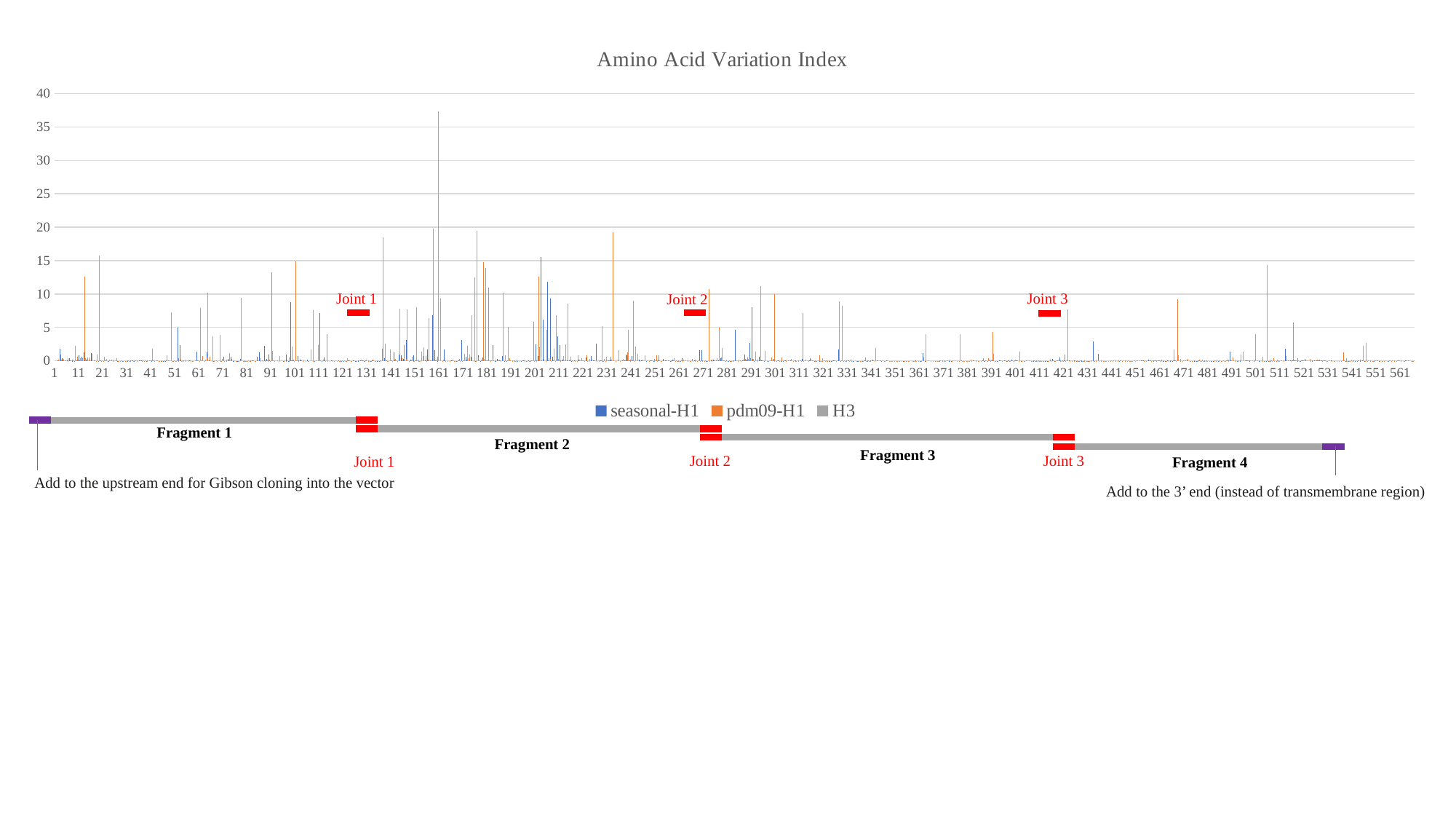

### Chart: Amino Acid Variation Index

| Category | seasonal-H1 | pdm09-H1 | H3 |
|---|---|---|---|
| 1 | 0.0 | 0.0 | 0.0 |
| 2 | 0.0173465588000362 | 0.149165278821299 | 0.0897853772508368 |
| 3 | 1.82221501013035 | 0.969994451751249 | 0.149395997137521 |
| 4 | 0.388153833865174 | 0.175838385638067 | 0.248061438438943 |
| 5 | 0.0226974196951491 | 0.0166846605628891 | 0.0304188984853833 |
| 6 | 0.0498030281795157 | 0.365355096148519 | 0.00315223500019184 |
| 7 | 0.389821112259694 | 0.0966584751145333 | 0.108072727720851 |
| 8 | 0.000756748078029514 | 0.190550302726383 | 0.117198693765797 |
| 9 | 0.000756748078029514 | 0.00966834425596312 | 2.23817910541989 |
| 10 | 0.0370613996984606 | 0.656804620594161 | 0.222416050490209 |
| 11 | 0.831067788495618 | 0.076504346602212 | 0.363330872097243 |
| 12 | 0.615981243807963 | 0.343689439556943 | 0.280279545017498 |
| 13 | 1.21659102210694 | 12.5728565234922 | 0.438808731911848 |
| 14 | 0.00907765114851426 | 0.233887282649068 | 0.496660828117986 |
| 15 | 0.0951846356907453 | 0.20272932083987 | 0.520990127532558 |
| 16 | 1.16344394464754 | 0.227243914180947 | 1.08128228411868 |
| 17 | 0.0 | 0.0643370227955734 | 0.0408839587951931 |
| 18 | 0.000756748078029514 | 0.00602645544845308 | 0.91408540565958 |
| 19 | 0.000756748078029514 | 0.0257394662048969 | 15.7309119545833 |
| 20 | 0.022599333326588 | 0.0023590318771184 | 0.0505178560980334 |
| 21 | 0.0 | 0.000884764966075776 | 0.567127144802869 |
| 22 | 0.00702288779968807 | 0.0118838688926944 | 0.308689048801463 |
| 23 | 0.000756748078029514 | 0.000686377859249347 | 0.119922452452623 |
| 24 | 0.0 | 0.00847933466632281 | 0.203935749167905 |
| 25 | 0.0 | 0.00147483882834309 | 0.219398149752066 |
| 26 | 0.0 | 0.00868627132039793 | 0.339538142133029 |
| 27 | 0.0023981463617058 | 0.00105754147596563 | 0.00306988160507237 |
| 28 | 0.0 | 0.00236823021521829 | 0.0719206432879429 |
| 29 | 0.000756748078029514 | 0.00118025060504579 | 0.00161867025353936 |
| 30 | 0.0 | 0.0011800765067977 | 0.0025897057753865 |
| 31 | 0.0023981463617058 | 0.0651902128032199 | 0.0225383771264098 |
| 32 | 0.000756748078029514 | 0.0387295619287899 | 0.00348133261815631 |
| 33 | 0.00702288779968807 | 0.00978785560268021 | 0.00210971567696608 |
| 34 | 0.000757321178927742 | 0.0119019225882855 | 0.0151979314534542 |
| 35 | 0.0 | 7.37384668498528e-05 | 0.0145398389769669 |
| 36 | 0.0442823410829832 | 0.102180898199377 | 0.0129057095818189 |
| 37 | 0.0158804419306517 | 7.37656636843423e-05 | 0.171500521333844 |
| 38 | 0.000757321178927742 | 0.00187021151625303 | 0.00827520027087337 |
| 39 | 0.00453799978127559 | 0.0267395640829648 | 0.000647391522902262 |
| 40 | 0.0 | 0.00811634003613589 | 0.0129125130328724 |
| 41 | 0.000756748078029514 | 0.0106329023619023 | 1.81190084990364 |
| 42 | 0.0127404803705875 | 0.00191221606002425 | 0.000323709026017317 |
| 43 | 0.0 | 0.00728409546371727 | 0.0404545764267729 |
| 44 | 0.0 | 7.37439046121914e-05 | 0.0017263808954426 |
| 45 | 0.00302699105758281 | 0.00475816407958043 | 0.0104820718582368 |
| 46 | 0.000756748078029514 | 0.000571739423913308 | 0.0562960956195938 |
| 47 | 0.00302699105758281 | 0.0611209570400281 | 0.807634397086744 |
| 48 | 0.0 | 0.0402824762345782 | 0.038373743990755 |
| 49 | 0.0 | 0.114443611040218 | 7.2591487597619 |
| 50 | 0.00239996200376565 | 0.00122542641482104 | 0.10299867006239 |
| 51 | 0.0 | 0.00105738551491823 | 0.000647391522902262 |
| 52 | 4.98757656745949 | 0.357999890178474 | 0.000323691562370747 |
| 53 | 2.35543339710526 | 0.17331929488171 | 0.00197888723579599 |
| 54 | 0.000756748078029514 | 0.0169983481797602 | 0.00665808262794911 |
| 55 | 0.0 | 0.149650554253763 | 0.00254951394270254 |
| 56 | 0.0 | 0.0836184273867702 | 0.00450168171314089 |
| 57 | 0.00702288779968807 | 0.0196045913683762 | 0.00148413577454419 |
| 58 | 0.0 | 0.0018699357072962 | 0.00355268110185964 |
| 59 | 0.0 | 0.0 | 0.0218566066599035 |
| 60 | 1.37300340003758 | 0.0843794838357893 | 0.0188361133710938 |
| 61 | 0.0 | 0.00403509893638302 | 7.92763617318668 |
| 62 | 0.0871123205383507 | 0.734746947526519 | 0.201456580042684 |
| 63 | 0.0 | 0.00290699141489169 | 0.184948851469519 |
| 64 | 1.25028191076371 | 0.468626626203855 | 10.140471634486 |
| 65 | 0.0121171237588762 | 0.608709063437845 | 0.11244139449977 |
| 66 | 0.0 | 0.00147451262808215 | 3.633576723011 |
| 67 | 0.00239996200376565 | 0.000442439881488729 | 0.0130833262264296 |
| 68 | 0.0283640608282744 | 0.107302333762923 | 0.00210937418499296 |
| 69 | 0.0 | 0.0 | 3.82496029029029 |
| 70 | 0.000756748078029514 | 0.00431656687168279 | 0.284887955258314 |
| 71 | 0.563862138813516 | 0.100865166572886 | 0.00434531848876477 |
| 72 | 0.0 | 7.37275937303721e-05 | 0.169108839054916 |
| 73 | 0.280000277154424 | 0.0690175303415162 | 1.12267726078259 |
| 74 | 0.635336640310387 | 0.00682286902011405 | 0.236553682290582 |
| 75 | 0.00586746001018734 | 7.37330298892834e-05 | 0.0339618259668828 |
| 76 | 0.0 | 7.37330298892834e-05 | 0.000647601148645959 |
| 77 | 0.0023981463617058 | 0.00132159520459451 | 0.00107916753094521 |
| 78 | 0.273891603559725 | 0.0136492175413162 | 9.38106950254021 |
| 79 | 0.0 | 0.000295040889692116 | 0.091833248290696 |
| 80 | 0.000756748078029514 | 0.000294932118400144 | 0.0026633434034269 |
| 81 | 0.0 | 0.00497338273596524 | 0.0122950611869199 |
| 82 | 0.000756748078029514 | 0.000294932118400144 | 0.0186288413364529 |
| 83 | 0.0196152746719099 | 0.0193782817675927 | 0.0778711422352527 |
| 84 | 0.0023981463617058 | 0.000294910373764977 | 0.00226663342333156 |
| 85 | 0.567289496474624 | 0.0836239696818544 | 0.0116642884842093 |
| 86 | 1.21762259615752 | 0.440812163697996 | 0.00356147533456306 |
| 87 | 0.0 | 0.0586934262870696 | 5.39652512622127e-05 |
| 88 | 2.28761979812936 | 0.0633920822730797 | 0.00148437601811272 |
| 89 | 0.319349489284517 | 0.0697243905363998 | 0.00188974470612527 |
| 90 | 0.899448836566065 | 0.18380696028391 | 0.00210937418499296 |
| 91 | 1.54030377643459 | 13.2888166279912 | 1.44731789894911 |
| 92 | 0.0555728980216832 | 0.00436991463219911 | 0.00210937418499296 |
| 93 | 0.0 | 0.0 | 0.038094042609163 |
| 94 | 0.000756748078029514 | 0.00563546737228074 | 0.722144096537479 |
| 95 | 0.0 | 0.0 | 0.103828064573446 |
| 96 | 0.00586746001018734 | 0.00236630953835522 | 0.0342697740565143 |
| 97 | 0.98094781293523 | 0.000571823740847797 | 0.069899640080788 |
| 98 | 0.000756748078029514 | 0.000663597263796509 | 0.546539064148123 |
| 99 | 8.82509819528213 | 0.0543193888714101 | 2.08188644926621 |
| 100 | 0.0335206758985408 | 0.210829636503755 | 0.00123693428257036 |
| 101 | 0.154352886384389 | 14.9023874539401 | 0.026035406993104 |
| 102 | 0.690089821727817 | 0.0171805835478143 | 0.00528994043228511 |
| 103 | 0.14804435933016 | 0.169443003091214 | 0.0128062418330641 |
| 104 | 0.000756748078029514 | 0.00486666576955422 | 0.09371920640786 |
| 105 | 0.0 | 0.0 | 0.00185334946061145 |
| 106 | 0.1645423047748 | 0.00361711668565988 | 0.00107916753094521 |
| 107 | 0.0 | 0.0 | 1.746185150898 |
| 108 | 0.0 | 7.37330298892834e-05 | 7.6036345864759 |
| 109 | 0.000756748078029514 | 0.0 | 0.0411059280838341 |
| 110 | 0.0 | 0.0 | 2.39450537590488 |
| 111 | 7.19738007576862 | 0.0474687054995583 | 0.0082959468665231 |
| 112 | 0.000756748078029514 | 0.0 | 0.151940162082622 |
| 113 | 0.452290339938734 | 0.100680794893159 | 0.00107910930396009 |
| 114 | 0.0535793202391536 | 3.93521558404009 | 0.00161875759469645 |
| 115 | 0.0 | 0.00147462134546865 | 0.00139913477810897 |
| 116 | 0.0196748044142217 | 0.00727683117669082 | 0.00271226955622506 |
| 117 | 0.0 | 0.000442472509401746 | 0.0641909645555846 |
| 118 | 0.0 | 0.00202861154899857 | 0.00608216562847411 |
| 119 | 0.0261247639213047 | 0.00381296875106041 | 0.0835013638456509 |
| 120 | 0.000758469988799173 | 0.000233807856455336 | 0.0683783346829296 |
| 121 | 0.00587635225767417 | 0.012052459647156 | 0.0533463101834825 |
| 122 | 0.000756748078029514 | 0.000571950262888968 | 0.341283887033207 |
| 123 | 0.0125718459621728 | 0.0132996777131166 | 0.0466975852736231 |
| 124 | 0.00240542546298533 | 0.000233738895846836 | 0.00372698966804069 |
| 125 | 0.0535793202391536 | 0.0195780564046203 | 0.0102364593323929 |
| 126 | 0.000757895148525422 | 0.00202861154899857 | 0.000773846627030209 |
| 127 | 0.000756748078029514 | 0.00826458115984464 | 0.010062027400669 |
| 128 | 0.022582263738127 | 0.00791870959283692 | 0.170241675686141 |
| 129 | 0.0297741570491594 | 0.038712065024577 | 0.00553082559958091 |
| 130 | 0.00453799978127559 | 0.0911658697100724 | 0.185645996932511 |
| 131 | 0.0 | 0.00288249566032257 | 0.010209827240474499 |
| 132 | 0.000756748078029514 | 7.37384668498528e-05 | 0.000647531258315938 |
| 133 | 0.0125623375658173 | 0.119403172242638 | 0.0652761114194652 |
| 134 | 0.0 | 0.000571781579272041 | 0.00443453337556951 |
| 135 | 0.0023981463617058 | 0.00431593039696008 | 0.0109961400043431 |
| 136 | 0.000756748078029514 | 0.0852764455260485 | 0.000647496318807472 |
| 137 | 1.1029688845042 | 1.76575966356352 | 18.5024886153128 |
| 138 | 0.417725741762498 | 0.207885595053907 | 2.55839648759744 |
| 139 | 0.00977080122427867 | 0.00497996122310405 | 0.000647531258315938 |
| 140 | 0.0 | 0.0 | 1.69997247790248 |
| 141 | 0.00681588494922836 | 0.00348464588652059 | 0.00259012500423028 |
| 142 | 1.21390672597739 | 0.126657870757829 | 0.332235557764578 |
| 143 | 0.0 | 0.0545740630843072 | 0.00161884494528001 |
| 144 | 0.939350725101307 | 0.0960165733675067 | 7.81662626625051 |
| 145 | 0.810851942419181 | 0.387484683223687 | 0.0124146722388469 |
| 146 | 0.257766990530189 | 2.31474752796247 | 0.0249733738334899 |
| 147 | 3.13279907344652 | 0.282561309256083 | 7.6519088436164 |
| 148 | 0.0 | 0.000294953866241944 | 0.0018886230156183 |
| 149 | 0.194401287107296 | 0.049356242843045 | 0.592478988008983 |
| 150 | 0.784496142580372 | 0.000571739423913308 | 0.00210971567696608 |
| 151 | 0.0340751898517142 | 0.104075800206667 | 8.00827432429719 |
| 152 | 0.218049640285033 | 0.00406625166686601 | 0.00107928400376865 |
| 153 | 0.0 | 7.37384668498528e-05 | 1.3934973159722 |
| 154 | 0.0261247639213047 | 0.72438222434667 | 2.00161296025108 |
| 155 | 0.0326588281353203 | 0.763820877098703 | 0.000773804868833198 |
| 156 | 1.67801395786135 | 0.195047877358472 | 6.3552589178359 |
| 157 | 0.0125623375658173 | 0.0108734890641644 | 0.0176620465798196 |
| 158 | 6.80400404703156 | 0.380138889010984 | 19.7397639988132 |
| 159 | 1.55383254962019 | 0.0796591680848196 | 0.158560767997701 |
| 160 | 0.000756748078029514 | 0.571406497391636 | 37.2850384856316 |
| 161 | 0.0 | 0.0 | 9.29269584263996 |
| 162 | 0.0 | 0.000294932118400144 | 0.120723409785847 |
| 163 | 1.73019614130466 | 0.0822942596853807 | 0.00107928400376865 |
| 164 | 0.0 | 0.00331770374912935 | 0.000647566201595211 |
| 165 | 0.0 | 0.000571865908641437 | 0.0141397930929017 |
| 166 | 0.0594325241105418 | 0.0529502341512703 | 0.176980041892574 |
| 167 | 0.0 | 0.000233704430795083 | 0.00210982953219641 |
| 168 | 0.000756748078029514 | 0.00105761947374352 | 0.00229750341726318 |
| 169 | 0.0261247639213047 | 0.31633978808059 | 0.00210971567696608 |
| 170 | 3.13686268876225 | 0.0105979793942965 | 0.00107934224960874 |
| 171 | 0.0864088899316905 | 0.0197822386353202 | 1.03670007446478 |
| 172 | 0.555766111779518 | 0.141507281736729 | 2.25608909939613 |
| 173 | 0.189104268588313 | 0.412465374301456 | 0.94314110516833 |
| 174 | 0.613693322313738 | 0.020658012547865 | 6.7746611372726 |
| 175 | 0.0 | 7.37275937303721e-05 | 12.5281291405631 |
| 176 | 0.0023981463617058 | 0.00329421796482439 | 19.461292390127 |
| 177 | 0.838773144106718 | 0.453637690669938 | 0.0116978534981134 |
| 178 | 0.000756748078029514 | 0.217120699463738 | 0.116468529799669 |
| 179 | 0.503075463952723 | 14.8232917093495 | 0.315965436939017 |
| 180 | 1.19338611802906 | 13.8460300993867 | 0.0819687328456427 |
| 181 | 0.0125909060014129 | 10.9794567947919 | 0.0431914106601475 |
| 182 | 0.0125623375658173 | 0.000884764966075776 | 0.0314602825622535 |
| 183 | 2.37860986469988 | 0.242041277257502 | 0.0365928736556599 |
| 184 | 0.000756748078029514 | 0.000663597263796509 | 0.156594141380874 |
| 185 | 0.293247957492272 | 0.0583035926732688 | 0.072207561657987 |
| 186 | 0.0220725899042609 | 0.0148272952069416 | 0.00148445611658745 |
| 187 | 0.719596876411953 | 0.0310868643464366 | 10.1913090068026 |
| 188 | 0.00586746001018734 | 0.0158084673382256 | 0.793399533469726 |
| 189 | 0.00302699105758281 | 0.0791558699732743 | 5.08867964187374 |
| 190 | 0.00702288779968807 | 0.366412307331075 | 0.0207248251791605 |
| 191 | 0.0 | 0.000884699736800101 | 0.0193782154481465 |
| 192 | 0.0265669931662112 | 0.000884764966075776 | 0.00148445611658745 |
| 193 | 0.00586746001018734 | 0.007861995342026 | 0.00172693989967457 |
| 194 | 0.0 | 0.0 | 0.00148453622370647 |
| 195 | 0.000756748078029514 | 0.0085261680326402 | 0.0198736200577552 |
| 196 | 0.0885014198821759 | 0.0108062280877821 | 0.0013994368039044 |
| 197 | 0.0 | 7.37275937303721e-05 | 0.00356185974289423 |
| 198 | 0.0442488703338777 | 0.0018699357072962 | 0.0675118819328737 |
| 199 | 0.00240542546298533 | 0.0108134015892077 | 0.0306278725339877 |
| 200 | 0.860340816609563 | 5.83789021475537 | 0.00395161074541603 |
| 201 | 2.45997494918205 | 0.0243626511417345 | 0.00210994339971573 |
| 202 | 0.686352190719911 | 12.5643490667651 | 1.98321089504542 |
| 203 | 15.4960196772121 | 0.563446042415991 | 0.0228832134984072 |
| 204 | 6.11115715371973 | 0.1881912400521 | 0.311960211050502 |
| 205 | 0.0 | 0.00276660567693886 | 4.65934070103727 |
| 206 | 11.8662739820435 | 0.0354018368223039 | 0.39888191292069 |
| 207 | 9.27140814887427 | 0.332611837915362 | 0.00107934224960874 |
| 208 | 0.624422993403039 | 0.0448359621032529 | 1.76856834978651 |
| 209 | 0.0 | 0.000294910373764977 | 6.83978569307277 |
| 210 | 3.70131223057031 | 0.00843224382473106 | 0.286227804233206 |
| 211 | 2.40300466742434 | 0.0064122489729318 | 0.0124019546771909 |
| 212 | 0.169800902211554 | 0.150351943285139 | 0.704124097139383 |
| 213 | 0.0759541380504624 | 0.00800734409298624 | 2.45242735200297 |
| 214 | 0.00702288779968807 | 0.744115232733931 | 8.5785507048868 |
| 215 | 0.0162654310620635 | 0.0082486010770067 | 0.653928735707414 |
| 216 | 0.00453799978127559 | 0.0775797744242151 | 0.00532894044705936 |
| 217 | 0.0241893118160369 | 0.00582868413167833 | 0.0917574195753012 |
| 218 | 0.0 | 0.000571950262888968 | 0.779962543808142 |
| 219 | 0.220608824520755 | 0.030498249303027698 | 0.103906452410467 |
| 220 | 0.0495489573606329 | 0.34065503451541 | 0.013828447900554 |
| 221 | 0.0162654310620635 | 0.000684808994023315 | 0.00233070642147729 |
| 222 | 0.545563748182982 | 0.795864032803821 | 0.00161884494528001 |
| 223 | 0.0 | 0.00221259632833856 | 0.288030589179979 |
| 224 | 0.727762506713506 | 0.0133622501982783 | 0.20976641218976 |
| 225 | 0.0201498697863117 | 0.0435792601316763 | 0.0804282788222349 |
| 226 | 2.55755133895729 | 0.0491135348972709 | 0.00255047716814445 |
| 227 | 0.0 | 0.0216616301695124 | 0.00241093989930686 |
| 228 | 0.101827322202267 | 0.0858063447603665 | 5.18352307111989 |
| 229 | 0.00302699105758281 | 0.000294910373764977 | 0.281665633359488 |
| 230 | 0.0 | 0.00398438830709547 | 0.576731919887984 |
| 231 | 0.110583135814237 | 0.0158085416525503 | 0.00779196840746821 |
| 232 | 0.211940052579222 | 0.5700633420741 | 0.148861289002148 |
| 233 | 0.689262311543867 | 19.2449860326696 | 0.083046615026345 |
| 234 | 0.0 | 7.37330298892834e-05 | 0.0352732682484451 |
| 235 | 0.0 | 0.0145306095983518 | 1.53230067646825 |
| 236 | 0.00453799978127559 | 0.00642277248003872 | 0.0519655211608742 |
| 237 | 0.0297966537927419 | 0.0156160106028446 | 0.253138623353661 |
| 238 | 0.0127308511590474 | 0.00752929163677704 | 0.895330340649997 |
| 239 | 0.788170759098482 | 1.23532801480682 | 4.67040516406237 |
| 240 | 0.0578745637556919 | 0.140874345407307 | 0.00348227195438813 |
| 241 | 0.741409808264887 | 0.0528907749807382 | 9.01745764976149 |
| 242 | 0.0 | 0.00305523285865248 | 2.17406735602553 |
| 243 | 0.0 | 0.0 | 1.00005739344554 |
| 244 | 0.181432705159519 | 0.0163488208945032 | 0.00107928400376865 |
| 245 | 0.0162654310620635 | 0.0442096375055934 | 0.149588237883257 |
| 246 | 0.0 | 0.0 | 0.852222554858089 |
| 247 | 0.00453799978127559 | 0.0141502057716138 | 0.00823247782262544 |
| 248 | 0.0 | 7.37330298892834e-05 | 0.0171816073251312 |
| 249 | 0.00681072705400291 | 0.0186167005038321 | 0.0152070141645549 |
| 250 | 0.000757321178927742 | 0.320054182807921 | 0.00107922576421459 |
| 251 | 0.0228786669149544 | 0.84889608579502 | 0.00509607447687674 |
| 252 | 0.0603929616995201 | 0.854889762647135 | 0.0640394858720495 |
| 253 | 0.00302699105758281 | 0.00105722959986489 | 0.0019794211893405 |
| 254 | 0.260251574723281 | 0.00682236606315005 | 0.0780804512830469 |
| 255 | 0.0311938619597211 | 0.0119001669137646 | 0.0314191456063318 |
| 256 | 0.0162654310620635 | 0.0190313319942574 | 0.0125748561028121 |
| 257 | 0.00302699105758281 | 0.0410254525003426 | 0.00319883148038119 |
| 258 | 0.150892569495622 | 0.0330704538504216 | 0.372493710355663 |
| 259 | 0.00453799978127559 | 0.00191179312825811 | 0.0115489221384 |
| 260 | 0.000756748078029514 | 0.00202891077875732 | 0.102338096745279 |
| 261 | 0.0023981463617058 | 0.00437399408981655 | 0.0123370542392708 |
| 262 | 0.361513730250971 | 0.00236613508583925 | 0.134656229384977 |
| 263 | 0.0 | 0.0 | 0.0405393373536094 |
| 264 | 0.0 | 0.000294932118400144 | 0.208137894384339 |
| 265 | 0.0 | 0.00154840219598687 | 0.00161901967473103 |
| 266 | 0.0335206758985408 | 0.318055286694507 | 0.00123713453556237 |
| 267 | 0.0158684421693396 | 0.152154681778874 | 0.00271270868760662 |
| 268 | 0.0 | 7.37275937303721e-05 | 0.0197288771869017 |
| 269 | 1.61667369805562 | 0.00779013078316563 | 0.00307021291011046 |
| 270 | 1.57322954573489 | 0.00863405173593368 | 0.00348208404659159 |
| 271 | 0.0 | 0.000571781579272041 | 0.0120260439897767 |
| 272 | 0.000756748078029514 | 0.000294910373764977 | 0.00148453622370647 |
| 273 | 0.0201498697863117 | 10.7246165288238 | 0.00440860564528511 |
| 274 | 0.0242076105557074 | 0.176192310390006 | 0.003449292327064 |
| 275 | 0.149455304407236 | 0.0650955894785482 | 0.0462459564906882 |
| 276 | 0.0201803843262284 | 0.0610426079049666 | 0.380609907026438 |
| 277 | 0.0363380123752677 | 4.95345388926818 | 4.62711763296978 |
| 278 | 0.353649994346356 | 0.512816876282582 | 1.89447562310781 |
| 279 | 0.059387606452217 | 0.0320494142998317 | 0.0293186377537751 |
| 280 | 0.00302928345832041 | 0.036652125737452 | 0.167373208728154 |
| 281 | 0.00302699105758281 | 0.00598193904179466 | 0.019395464412943 |
| 282 | 0.000756748078029514 | 0.00202891077875732 | 0.00161893230529062 |
| 283 | 0.00302699105758281 | 0.0913357173176345 | 0.0531103235150686 |
| 284 | 4.66156007861948 | 0.0936175415256023 | 0.0416626346861385 |
| 285 | 0.0 | 0.00622196768605976 | 0.118423055055292 |
| 286 | 0.0555728980216832 | 0.0693600109326445 | 0.00210971567696608 |
| 287 | 0.0377957365073858 | 0.15123176685177 | 0.099574622651088 |
| 288 | 0.965544555899019 | 0.296504802839291 | 0.0842120176837989 |
| 289 | 0.129718764770978 | 0.46804554077742 | 0.260785963811943 |
| 290 | 2.70155723869856 | 0.376029030442486 | 0.0313298651993429 |
| 291 | 8.03051125034693 | 0.293778516953523 | 0.259127060212452 |
| 292 | 0.000756748078029514 | 0.0 | 1.35375632787938 |
| 293 | 0.222034524112303 | 0.0142643972906017 | 0.00107928400376865 |
| 294 | 0.658465485502698 | 0.023880321911369 | 11.2013448129422 |
| 295 | 0.0241893118160369 | 0.0387324176296789 | 0.0839721917370963 |
| 296 | 0.000756748078029514 | 0.0 | 1.48333886258182 |
| 297 | 0.0 | 0.000571739423913308 | 0.00107922576421459 |
| 298 | 0.000756748078029514 | 0.0 | 0.011914260611435 |
| 299 | 0.0 | 0.461752840580612 | 0.00679371913808788 |
| 300 | 0.333327486828662 | 10.017045107171 | 0.00409292161899196 |
| 301 | 0.0 | 0.000571739423913308 | 0.0123893754129422 |
| 302 | 0.0125623375658173 | 0.0134062504312064 | 0.000647531258315938 |
| 303 | 0.00586746001018734 | 0.450331343231714 | 0.00229737944346927 |
| 304 | 0.000756748078029514 | 0.00843473112510618 | 0.0116965910448513 |
| 305 | 0.0547741570491593 | 0.00329421796482439 | 0.132497947481586 |
| 306 | 0.0201498697863117 | 0.0074333001282837 | 0.0315185097186039 |
| 307 | 0.00959257539530915 | 0.00654122587469543 | 0.269668798903334 |
| 308 | 0.0 | 7.37330298892834e-05 | 0.0243708661557607 |
| 309 | 0.022582263738127 | 0.00147473007888793 | 0.00210994339971573 |
| 310 | 0.0 | 0.0698926397288194 | 0.00188872493245486 |
| 311 | 0.0 | 0.0287737800617141 | 0.00107922576421459 |
| 312 | 0.3296418385495 | 7.18594172278213 | 0.00582841020710089 |
| 313 | 0.0 | 0.163969506194734 | 0.0245306559532714 |
| 314 | 0.0 | 0.10093873382883 | 0.00624805266911364 |
| 315 | 0.0177421589462551 | 0.410254946997637 | 0.31866353989977 |
| 316 | 0.0 | 0.0136826592671519 | 0.0568123347640206 |
| 317 | 0.0023981463617058 | 0.00485609831487008 | 0.00867341744090073 |
| 318 | 0.000756748078029514 | 0.0 | 0.00812702596179429 |
| 319 | 0.00302699105758281 | 0.789914189737392 | 0.000773804868833198 |
| 320 | 0.000756748078029514 | 7.37275937303721e-05 | 0.398256790451388 |
| 321 | 0.0 | 0.00821529697152461 | 0.00107916753094521 |
| 322 | 0.00907765114851426 | 0.000571739423913308 | 0.00639966729100821 |
| 323 | 0.000757321178927742 | 0.00497044958012116 | 0.106219356248997 |
| 324 | 0.000757895148525422 | 0.00412186995701014 | 0.0100268572318511 |
| 325 | 0.0576563745104305 | 0.0614168159118669 | 0.102210089226586 |
| 326 | 0.0 | 0.00319174051784669 | 0.0268191018781375 |
| 327 | 1.66150016257934 | 0.0845616346414488 | 8.85009013381114 |
| 328 | 0.00586746001018734 | 0.0947325410492848 | 8.25431931224432 |
| 329 | 0.0 | 0.00147505637537789 | 0.0160730735451721 |
| 330 | 0.00239996200376565 | 0.0303551933853378 | 0.00107916753094521 |
| 331 | 0.0177555976354318 | 0.00733531199070078 | 0.00596213644993203 |
| 332 | 0.161005818597361 | 0.0300843754733091 | 0.00425601767445535 |
| 333 | 0.000757895148525422 | 0.00370783817291878 | 0.00107916753094521 |
| 334 | 0.0 | 0.0 | 0.00259012500423028 |
| 335 | 0.00302928345832041 | 0.00364306361462185 | 0.00210948800336621 |
| 336 | 0.000757321178927742 | 0.000684758504867132 | 0.00161893230529062 |
| 337 | 0.000756748078029514 | 0.00105832197182439 | 0.00161928183964168 |
| 338 | 0.0499372242946883 | 0.540479463362069 | 0.00107910930396009 |
| 339 | 0.00302699105758281 | 0.0147078808667877 | 0.0985507505718663 |
| 340 | 0.00240178039715649 | 0.0173804753407993 | 0.0056124156301064 |
| 341 | 0.00702820213609336 | 0.193456714921299 | 0.0275713558553296 |
| 342 | 0.0 | 0.00202846196721491 | 1.89604063506761 |
| 343 | 0.0363105239372491 | 0.0116952978105185 | 0.0253980577684878 |
| 344 | 0.0 | 0.00796205812473008 | 0.0691532366663525 |
| 345 | 0.000756748078029514 | 0.0 | 0.0105542631761158 |
| 346 | 0.000756748078029514 | 0.00276762580298695 | 0.00107922576421459 |
| 347 | 0.00706025782479765 | 0.0109999522355846 | 0.0531755180655605 |
| 348 | 0.0 | 7.37711054588559e-05 | 0.00271183056699284 |
| 349 | 0.0 | 0.000294910373764977 | 0.00553261669313768 |
| 350 | 0.0 | 0.00258130741358392 | 0.00284236546903097 |
| 351 | 0.0 | 0.000884699736800101 | 0.00385492695019261 |
| 352 | 0.0 | 0.000294932118400144 | 0.00107905108325788 |
| 353 | 0.0 | 7.37330298892834e-05 | 0.0046925147067507 |
| 354 | 0.000756748078029514 | 0.000295106190986176 | 0.00271241591755443 |
| 355 | 0.0 | 0.000663646196440482 | 0.00418439846930397 |
| 356 | 0.000756748078029514 | 0.000884764966075776 | 0.0006474264511013 |
| 357 | 0.0 | 0.0 | 0.00210937418499296 |
| 358 | 0.0 | 0.000571823740847797 | 0.00229713153601403 |
| 359 | 0.00682622421223601 | 0.000571865908641437 | 0.00161858292180653 |
| 360 | 0.0 | 0.000571823740847797 | 0.00643189427236002 |
| 361 | 0.00239996200376565 | 0.00202846196721491 | 0.00190206844444716 |
| 362 | 1.10258932135918 | 0.0170701954836879 | 0.473218323946563 |
| 363 | 0.000756748078029514 | 0.00598061497568587 | 3.97649730695733 |
| 364 | 0.0 | 0.0 | 0.00758309410030241 |
| 365 | 0.0 | 0.0 | 0.00107910930396009 |
| 366 | 0.0 | 0.000884764966075776 | 0.00188841921493853 |
| 367 | 0.0 | 0.000233704430795083 | 0.00210948800336621 |
| 368 | 0.0 | 0.00542741046137976 | 0.00201001950979132 |
| 369 | 0.000756748078029514 | 0.0168927217640202 | 0.0107540775989949 |
| 370 | 0.0 | 0.0125750231733188 | 0.0056124156301064 |
| 371 | 0.000756748078029514 | 0.0101419561220373 | 0.00307021291011046 |
| 372 | 0.0 | 0.00844908668560013 | 0.0506665563036154 |
| 373 | 0.0023981463617058 | 0.119709832249637 | 0.00259012500423028 |
| 374 | 0.000756748078029514 | 0.00313997289699198 | 0.0884416923136521 |
| 375 | 0.0 | 0.0 | 0.00855193573626434 |
| 376 | 0.0 | 0.00172881256892658 | 0.000967130699578799 |
| 377 | 0.0 | 0.000294932118400144 | 4.02646814408253 |
| 378 | 0.0 | 0.0119007741576992 | 0.00271212321068999 |
| 379 | 0.0 | 7.37439046121914e-05 | 0.00148421584709262 |
| 380 | 0.0 | 0.000233704430795083 | 0.00602154932797331 |
| 381 | 0.0 | 0.000233807856455336 | 0.00161867025353936 |
| 382 | 0.121693512478371 | 0.177299052610492 | 0.0055584036664851 |
| 383 | 0.0241893118160369 | 0.0113814156452607 | 0.0174729237275567 |
| 384 | 0.0 | 0.000294953866241944 | 0.0419216275322415 |
| 385 | 0.0 | 7.37384668498528e-05 | 0.00139928577470925 |
| 386 | 0.0 | 0.0 | 0.00161893230529062 |
| 387 | 0.0340236630911677 | 0.350182682226527 | 0.00188841921493853 |
| 388 | 0.00302928345832041 | 0.00757696869117194 | 0.100227814971375 |
| 389 | 0.00239996200376565 | 0.372505702791118 | 0.00860598672428442 |
| 390 | 0.171170699392538 | 0.000684808994023315 | 0.100586919635196 |
| 391 | 0.00907765114851426 | 4.34813766260319 | 1.07265651076009 |
| 392 | 0.000756748078029514 | 0.00637769950534466 | 0.00534246729311436 |
| 393 | 0.00302699105758281 | 0.000663695136301043 | 0.00553291532151913 |
| 394 | 0.0152229253986478 | 0.0112723802746677 | 0.0803052831047492 |
| 395 | 0.0 | 0.00284135188784205 | 0.0309437292019393 |
| 396 | 0.0125909060014129 | 0.0088756089552931 | 0.00776056915075858 |
| 397 | 0.000756748078029514 | 0.000294975617291486 | 0.0113797660650545 |
| 398 | 0.0370613996984606 | 0.00635424352152544 | 0.00597372634518556 |
| 399 | 0.186586976515631 | 0.0125381350201173 | 0.0520101755899293 |
| 400 | 0.000756748078029514 | 0.0242165998651121 | 0.157424118085452 |
| 401 | 0.025980740782415 | 0.012138868768178 | 0.0547712677018129 |
| 402 | 0.0023981463617058 | 0.00290935056238159 | 1.38107367800464 |
| 403 | 0.000756748078029514 | 0.00153761354805139 | 0.0191341637099077 |
| 404 | 0.0 | 7.37330298892834e-05 | 0.00631303431688734 |
| 405 | 0.0825969978453932 | 0.0265408943903195 | 0.0130769934021188 |
| 406 | 0.0 | 0.00666896626799107 | 0.0662139564731632 |
| 407 | 0.0 | 7.37547825433968e-05 | 0.0029136955755656 |
| 408 | 0.000756748078029514 | 0.0158190390275412 | 0.0131804980312629 |
| 409 | 0.00302699105758281 | 0.0257164155083528 | 0.0022661442311268 |
| 410 | 0.000757321178927742 | 0.0251774536430492 | 0.00549781603085299 |
| 411 | 0.00303618154091673 | 0.0088795456965478 | 0.00602349929194166 |
| 412 | 0.0 | 0.00363957148410152 | 0.00161867025353936 |
| 413 | 0.00587635225767417 | 0.0020314578003112 | 0.00653863252396837 |
| 414 | 0.000757321178927742 | 0.00105785353612376 | 0.00148421584709262 |
| 415 | 0.122623082448946 | 0.00743439645117154 | 0.00348227195438813 |
| 416 | 0.275527814080911 | 0.0397841803457284 | 0.0369448860854191 |
| 417 | 0.000756748078029514 | 0.00124264289711996 | 0.0124011605184866 |
| 418 | 0.0 | 0.0194810904626518 | 0.0548370117894862 |
| 419 | 0.524138984184107 | 0.0326977902857156 | 0.00258984550325453 |
| 420 | 0.000756748078029514 | 0.013757260211748 | 0.00608512096061103 |
| 421 | 0.0559365190343294 | 0.902037692700251 | 0.00413994344053626 |
| 422 | 0.0234698060653415 | 0.0160944104132569 | 7.73992966004529 |
| 423 | 0.0201498697863117 | 0.000294997371548993 | 0.00728580715991872 |
| 424 | 0.0 | 0.000684960506174294 | 0.0863460022316072 |
| 425 | 0.0173992206500103 | 0.000935438405211084 | 0.0709344717359871 |
| 426 | 0.00303157933384669 | 0.00381268755438943 | 0.00726653752899036 |
| 427 | 0.00240178039715649 | 0.000234257094165568 | 0.0459892411797632 |
| 428 | 0.000756748078029514 | 0.0506509031861695 | 0.0036838660767644 |
| 429 | 0.00240542546298533 | 0.00314182659542188 | 0.0360232860102902 |
| 430 | 0.0 | 7.37439046121914e-05 | 0.00258998524620179 |
| 431 | 0.00303157933384669 | 7.37275937303721e-05 | 0.00210948800336621 |
| 432 | 0.0 | 0.00187034945124453 | 0.0554367686578048 |
| 433 | 2.91524992889227 | 0.0049621730970092 | 0.00479440596047688 |
| 434 | 0.0 | 7.37384668498528e-05 | 0.13908017109942 |
| 435 | 1.08268898579714 | 0.123523949408496 | 0.00185364951623198 |
| 436 | 0.0 | 0.000294910373764977 | 0.0211892917889779 |
| 437 | 0.0 | 0.000233859603621192 | 0.00258998524620179 |
| 438 | 0.0 | 7.37330298892834e-05 | 0.0055584036664851 |
| 439 | 0.0 | 0.000294910373764977 | 0.00315223500019184 |
| 440 | 0.0 | 0.00527619564910674 | 0.0475319410223373 |
| 441 | 0.0 | 0.00357833604064437 | 0.0420625297394597 |
| 442 | 0.0 | 0.000571823740847797 | 0.0520788729249587 |
| 443 | 0.0 | 0.0028827082053885 | 0.05234160491788 |
| 444 | 0.00453799978127559 | 0.0227951773006901 | 0.0286932475587267 |
| 445 | 0.000756748078029514 | 0.00122488419764756 | 0.0155586177138701 |
| 446 | 0.0 | 0.000571739423913308 | 0.0640863531854291 |
| 447 | 0.0 | 0.00122479387476519 | 0.0192339010035575 |
| 448 | 0.0 | 0.000233704430795083 | 0.00272881726880054 |
| 449 | 0.000756748078029514 | 0.00319032182083748 | 0.00306971597936516 |
| 450 | 0.0 | 0.00982620517780132 | 0.00588641086405948 |
| 451 | 0.0 | 0.0422911932836514 | 0.0410404765459223 |
| 452 | 0.0 | 0.0 | 0.0066595199620113 |
| 453 | 0.0157744470603436 | 0.0075846182047079 | 0.033196372448557 |
| 454 | 0.0421918979370486 | 0.00484057499491191 | 0.0226055478816927 |
| 455 | 0.0 | 7.38201175835547e-05 | 0.0238881896243367 |
| 456 | 0.155094891969359 | 0.0287664793246448 | 0.00738839429712512 |
| 457 | 0.0394408358940745 | 0.00304832465260667 | 0.00846997048693065 |
| 458 | 0.00302928345832041 | 0.0291168323881187 | 0.0541758236241231 |
| 459 | 0.0127791433220403 | 0.00220825392199015 | 0.0112112840774582 |
| 460 | 0.0108667093646412 | 0.0209482298610329 | 0.0097097599919852 |
| 461 | 0.00305007238431058 | 0.108798215408847 | 0.177590763225617 |
| 462 | 0.000757321178927742 | 0.000233773371065337 | 0.0146841255229621 |
| 463 | 0.000757321178927742 | 0.00632381337007509 | 0.00519695283058527 |
| 464 | 0.0108502647870632 | 0.0159545563382221 | 0.00306955037152875 |
| 465 | 0.000757321178927742 | 0.0196147135430504 | 0.0136409179916087 |
| 466 | 0.000756748078029514 | 0.0531944926151188 | 1.7393488617752 |
| 467 | 0.0555728980216832 | 0.046419220394877 | 0.00573690506839308 |
| 468 | 3.08942059899647 | 9.18477790420622 | 0.812198925503887 |
| 469 | 0.0 | 0.00357833604064437 | 0.259342830043789 |
| 470 | 0.0 | 0.00124236793730815 | 0.0148798189724404 |
| 471 | 0.0931621432431118 | 0.0436960321673813 | 0.0118674809011462 |
| 472 | 0.0121079541788173 | 0.289762304276107 | 0.0127920040377767 |
| 473 | 0.0 | 0.000884830204970991 | 0.00210937418499296 |
| 474 | 0.0 | 0.000934955574128014 | 0.00161858292180653 |
| 475 | 0.000756748078029514 | 0.0662379607604816 | 0.00210937418499296 |
| 476 | 0.000756748078029514 | 0.000294932118400144 | 0.00123693428257036 |
| 477 | 0.0717611384209717 | 0.118760294639354 | 0.00394285850083839 |
| 478 | 0.0 | 0.00196564389757715 | 0.199028281192914 |
| 479 | 0.00454143460806078 | 0.0207559025865542 | 0.00538924446544763 |
| 480 | 0.000757321178927742 | 0.00734180579538287 | 0.00409897885178923 |
| 481 | 0.0 | 0.0 | 0.00229737944346927 |
| 482 | 0.000756748078029514 | 7.37493431767431e-05 | 0.00397031610476658 |
| 483 | 0.000756748078029514 | 0.003506544971754 | 0.00863343085308781 |
| 484 | 0.0 | 0.00319055708310455 | 0.125987118753984 |
| 485 | 0.000756748078029514 | 0.0146471795940326 | 0.00588609328457709 |
| 486 | 0.0 | 7.37330298892834e-05 | 0.0041394966208177 |
| 487 | 0.0 | 0.00773341305320587 | 0.00258956606259504 |
| 488 | 0.0 | 7.37330298892834e-05 | 0.0690883322968446 |
| 489 | 0.202229519882536 | 0.059076324448076 | 0.000647391522902262 |
| 490 | 1.31438069603645 | 0.0732528899799278 | 0.0173110118872339 |
| 491 | 0.0688345193765412 | 0.482839776443678 | 0.0064871366219729 |
| 492 | 0.0 | 0.000233704430795083 | 0.213666841970799 |
| 493 | 0.00239996200376565 | 0.0241607807828471 | 0.00107905108325788 |
| 494 | 0.00302928345832041 | 0.0127235860110326 | 0.971848970389975 |
| 495 | 0.0 | 0.0276494450701252 | 1.40077431545556 |
| 496 | 0.0 | 0.047208315135344 | 0.0137189746591857 |
| 497 | 0.0977228605800674 | 0.0127072388035959 | 0.00679151999933152 |
| 498 | 0.00240178039715649 | 0.00910188829405175 | 0.00972746140569313 |
| 499 | 0.0 | 0.0499656459530673 | 0.0163286466153175 |
| 500 | 0.00239996200376565 | 0.0149379063019156 | 4.02467287870989 |
| 501 | 0.0 | 0.0 | 0.0195945127942145 |
| 502 | 0.00586746001018734 | 0.0994039872218027 | 0.000647391522902262 |
| 503 | 0.0 | 0.000571823740847797 | 0.634628480459247 |
| 504 | 0.00302699105758281 | 0.00196491929791245 | 0.00437314182106542 |
| 505 | 0.00302928345832041 | 0.176054066228408 | 14.3238080310639 |
| 506 | 0.000756748078029514 | 0.00122461326895783 | 0.172028490205768 |
| 507 | 0.000756748078029514 | 0.0169331985990118 | 0.00355514441490853 |
| 508 | 0.104956631838802 | 0.408002497845875 | 0.00340010208607969 |
| 509 | 0.0 | 0.00357807221790074 | 0.203962881090187 |
| 510 | 0.000756748078029514 | 0.0485327690524979 | 0.00185334946061145 |
| 511 | 0.0615021147329727 | 0.0364046681563199 | 0.00804705900105695 |
| 512 | 0.0 | 0.00428287264003912 | 0.0124545636726115 |
| 513 | 1.83002258204619 | 0.69902534601159 | 0.0206989483211225 |
| 514 | 0.00977080122427867 | 0.0106242797891438 | 0.0511751511223021 |
| 515 | 0.0322009972395967 | 0.0126009777015113 | 0.00107934224960874 |
| 516 | 0.107765893045631 | 5.73649138438561 | 0.0139330721798011 |
| 517 | 0.0261247639213047 | 0.00682387515654661 | 0.113822810819806 |
| 518 | 0.000756748078029514 | 0.41448726196451 | 0.0163354132652422 |
| 519 | 0.000756748078029514 | 0.00215239032269947 | 0.0692423473480395 |
| 520 | 0.00702288779968807 | 0.0276611820592485 | 0.0330140136584097 |
| 521 | 0.00977080122427867 | 0.295976728197304 | 0.189507197142136 |
| 522 | 0.0 | 0.0 | 0.0867894678001694 |
| 523 | 0.0 | 0.321859365182764 | 0.00444713479053073 |
| 524 | 0.00454143460806078 | 0.0113122870240727 | 0.103409759813007 |
| 525 | 0.0311938619597211 | 0.0134988481336945 | 0.0350710859336357 |
| 526 | 0.115489673427476 | 0.143788120456347 | 0.0584873274534199 |
| 527 | 0.0905867097139728 | 0.173861808165832 | 0.0161847146642728 |
| 528 | 0.00702288779968807 | 0.00132159520459451 | 0.014209067738574 |
| 529 | 0.0125623375658173 | 0.0100683944669738 | 0.0505277477402832 |
| 530 | 0.0 | 0.00522620655160067 | 0.00348133261815631 |
| 531 | 0.0 | 0.0 | 0.0856352031848768 |
| 532 | 0.0127308511590474 | 0.00522543600506748 | 0.0278374556260663 |
| 533 | 0.0 | 0.0023590318771184 | 0.00148413577454419 |
| 534 | 0.0 | 0.0 | 0.00509524959572236 |
| 535 | 0.0 | 7.37330298892834e-05 | 0.000215814418678575 |
| 536 | 0.0 | 0.00545496425455494 | 0.00675269769404107 |
| 537 | 0.0177287405842788 | 1.29863476417334 | 0.0233547158274052 |
| 538 | 0.000756748078029514 | 0.0034838751719767 | 0.335123097101017 |
| 539 | 0.000756748078029514 | 0.000571823740847797 | 0.00021580277534093 |
| 540 | 0.0 | 0.00044234202661475 | 0.0112330446390636 |
| 541 | 0.000756748078029514 | 0.0175326471842003 | 0.044398791146458 |
| 542 | 0.00302699105758281 | 0.0450564190442283 | 0.00937733244944922 |
| 543 | 0.00453799978127559 | 0.0189157244850383 | 0.0366285986755184 |
| 544 | 0.00586746001018734 | 0.120370155430362 | 0.0187973378503689 |
| 545 | 0.0191585542490206 | 0.0189171186982466 | 2.19225834887173 |
| 546 | 0.000756748078029514 | 0.00485466628029155 | 2.71351277334922 |
| 547 | 0.0 | 7.37439046121914e-05 | 0.0259317016895405 |
| 548 | 0.0 | 7.37275937303721e-05 | 0.0252986879894773 |
| 549 | 0.0 | 7.37330298892834e-05 | 0.00107899286883769 |
| 550 | 0.00453799978127559 | 0.0267208110904772 | 0.0362835817588271 |
| 551 | 0.0201498697863117 | 0.0319822039489623 | 0.054070280381039 |
| 552 | 0.000756748078029514 | 0.0023592057971547 | 0.0502595787138528 |
| 553 | 0.0 | 7.37330298892834e-05 | 0.00284267222526481 |
| 554 | 0.0 | 0.000294910373764977 | 0.0313463151818606 |
| 555 | 0.0 | 0.000233756132185067 | 0.00463233705791644 |
| 556 | 0.000756748078029514 | 0.00662178844672208 | 0.0176690596939258 |
| 557 | 0.0 | 0.00105730755164355 | 0.105770470920231 |
| 558 | 0.0 | 0.000233721662050468 | 0.00647320756599785 |
| 559 | 0.0 | 0.00283548626146121 | 0.0106894004703792 |
| 560 | 0.00681072705400291 | 0.0 | 0.0114211459029726 |
| 561 | 0.000757895148525422 | 0.00283527722267664 | 0.0554880333045531 |
| 562 | 0.0 | 0.00348413203894125 | 0.00148429592828179 |
| 563 | 0.0758904984683884 | 0.00831302434978887 | 0.109801938152951 |
| 564 | 0.00907765114851426 | 0.0565589119390572 | 0.0147207931708296 |
| 565 | 0.0 | 0.000294932118400144 | 0.00299606184244527 |
| 566 | 0.000756748078029514 | 0.00158575024630875 | 0.0102442117202861 |
Joint 1
Joint 3
Joint 2
Fragment 1
Fragment 2
Fragment 3
Joint 2
Joint 3
Joint 1
Fragment 4
Add to the upstream end for Gibson cloning into the vector
Add to the 3’ end (instead of transmembrane region)